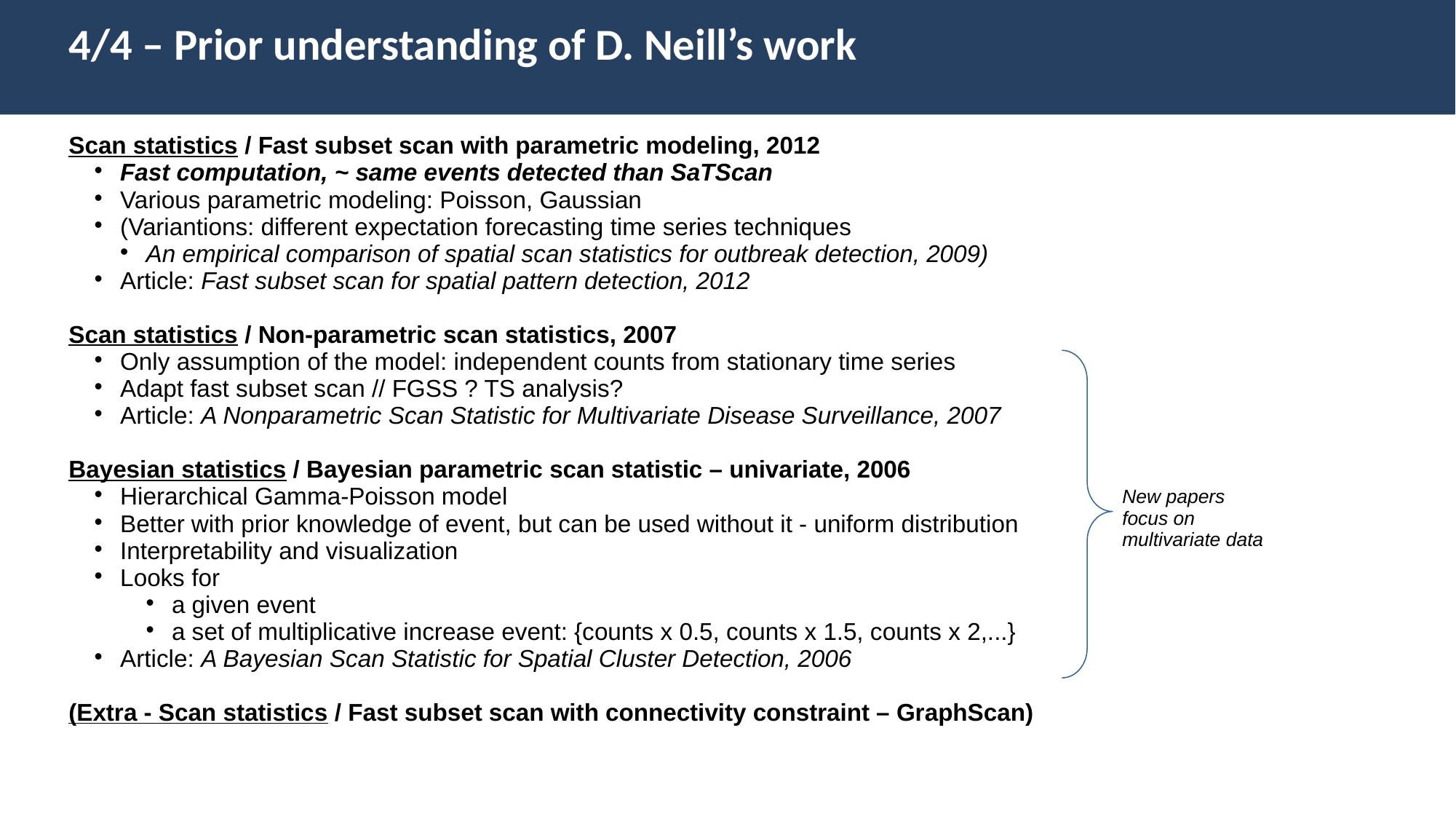

4/4 – Prior understanding of D. Neill’s work
Scan statistics / Fast subset scan with parametric modeling, 2012
Fast computation, ~ same events detected than SaTScan
Various parametric modeling: Poisson, Gaussian
(Variantions: different expectation forecasting time series techniques
An empirical comparison of spatial scan statistics for outbreak detection, 2009)
Article: Fast subset scan for spatial pattern detection, 2012

Scan statistics / Non-parametric scan statistics, 2007
Only assumption of the model: independent counts from stationary time series
Adapt fast subset scan // FGSS ? TS analysis?
Article: A Nonparametric Scan Statistic for Multivariate Disease Surveillance, 2007

Bayesian statistics / Bayesian parametric scan statistic – univariate, 2006
Hierarchical Gamma-Poisson model
Better with prior knowledge of event, but can be used without it - uniform distribution
Interpretability and visualization
Looks for
a given event
a set of multiplicative increase event: {counts x 0.5, counts x 1.5, counts x 2,...}
Article: A Bayesian Scan Statistic for Spatial Cluster Detection, 2006

(Extra - Scan statistics / Fast subset scan with connectivity constraint – GraphScan)

New papers focus on multivariate data